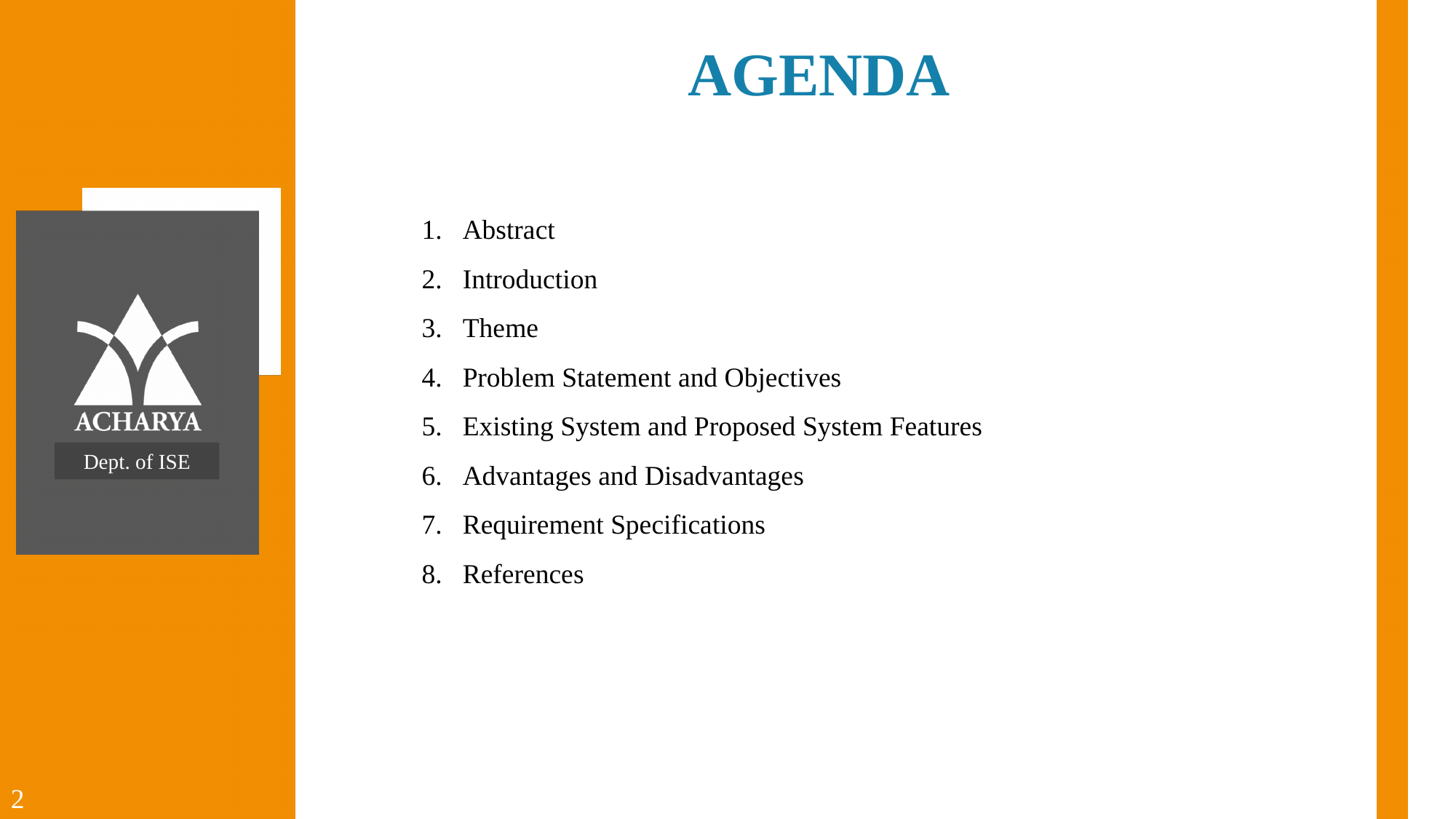

AGENDA
Abstract
Introduction
Theme
Problem Statement and Objectives
Existing System and Proposed System Features
Advantages and Disadvantages
Requirement Specifications
References
Dept. of ISE
2